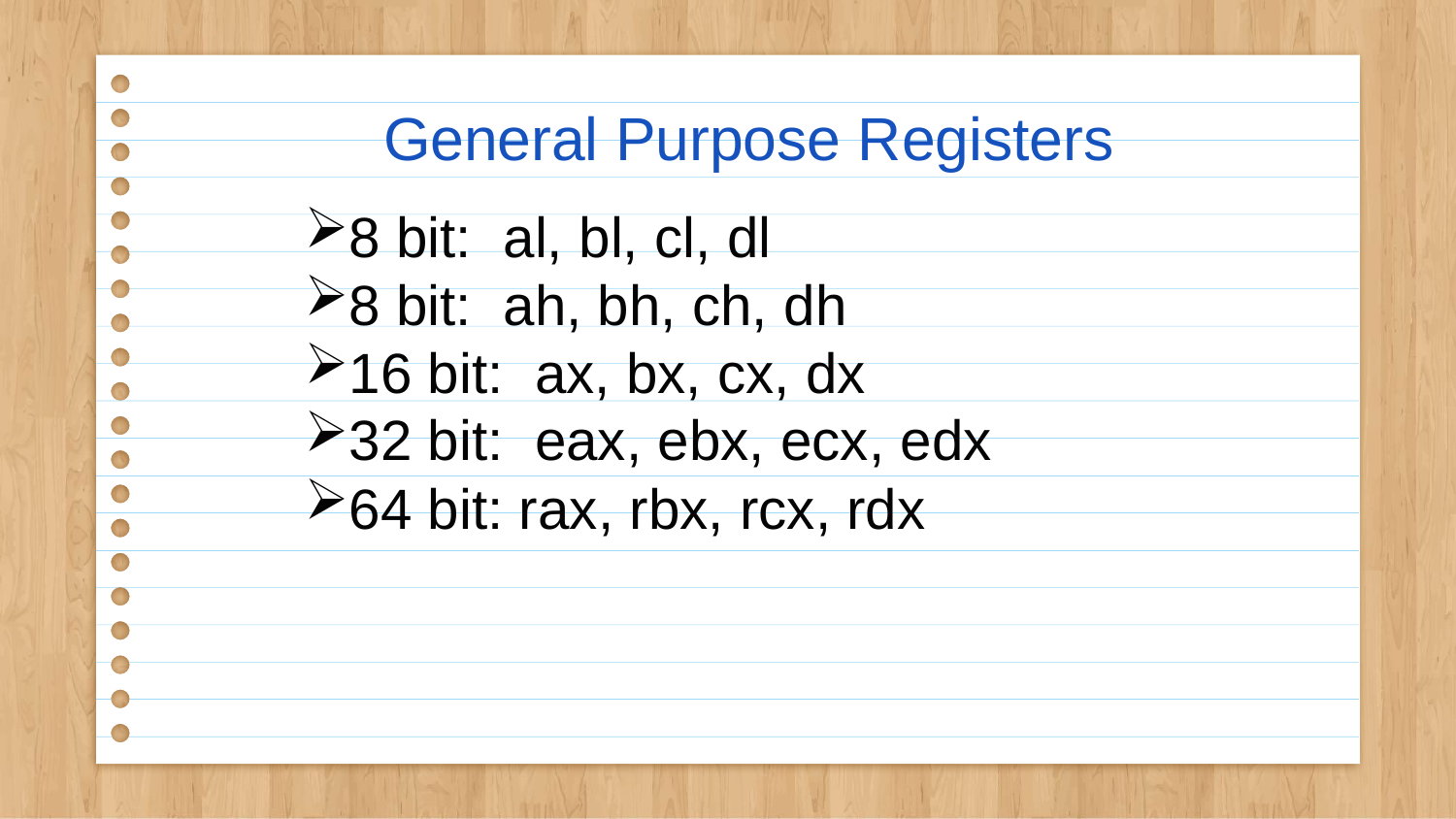

# General Purpose Registers
8 bit:  al, bl, cl, dl
8 bit:  ah, bh, ch, dh
16 bit:  ax, bx, cx, dx
32 bit:  eax, ebx, ecx, edx
64 bit: rax, rbx, rcx, rdx